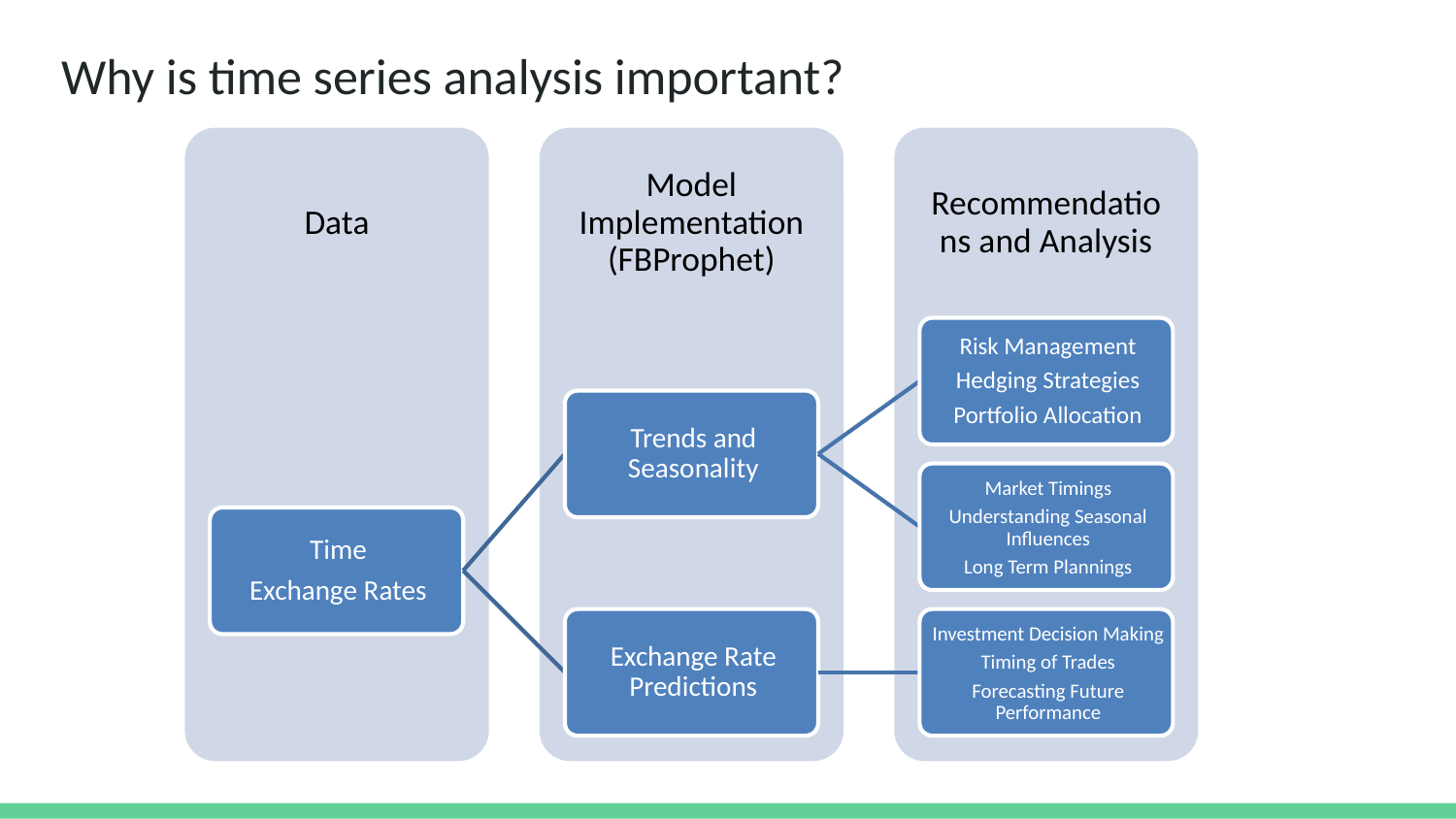

# Why is time series analysis important?
Recommendations and Analysis
Model Implementation (FBProphet)
Data
Time
Exchange Rates

Trends and Seasonality

Risk Management
Hedging Strategies
Portfolio Allocation

Market Timings
Understanding Seasonal Influences
Long Term Plannings

Exchange Rate Predictions

Investment Decision Making
Timing of Trades
Forecasting Future Performance